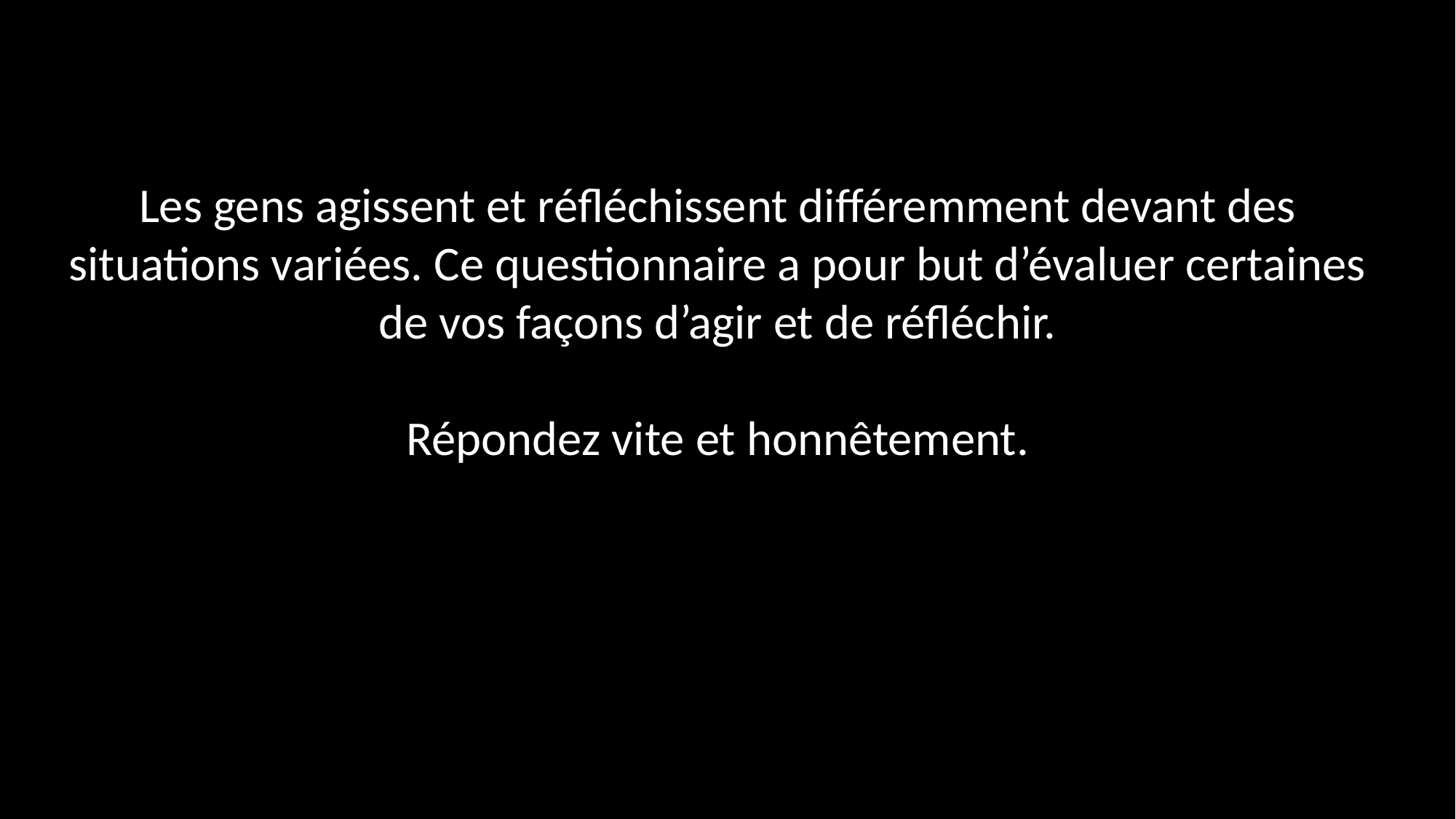

Les gens agissent et réfléchissent différemment devant des situations variées. Ce questionnaire a pour but d’évaluer certaines de vos façons d’agir et de réfléchir.

Répondez vite et honnêtement.